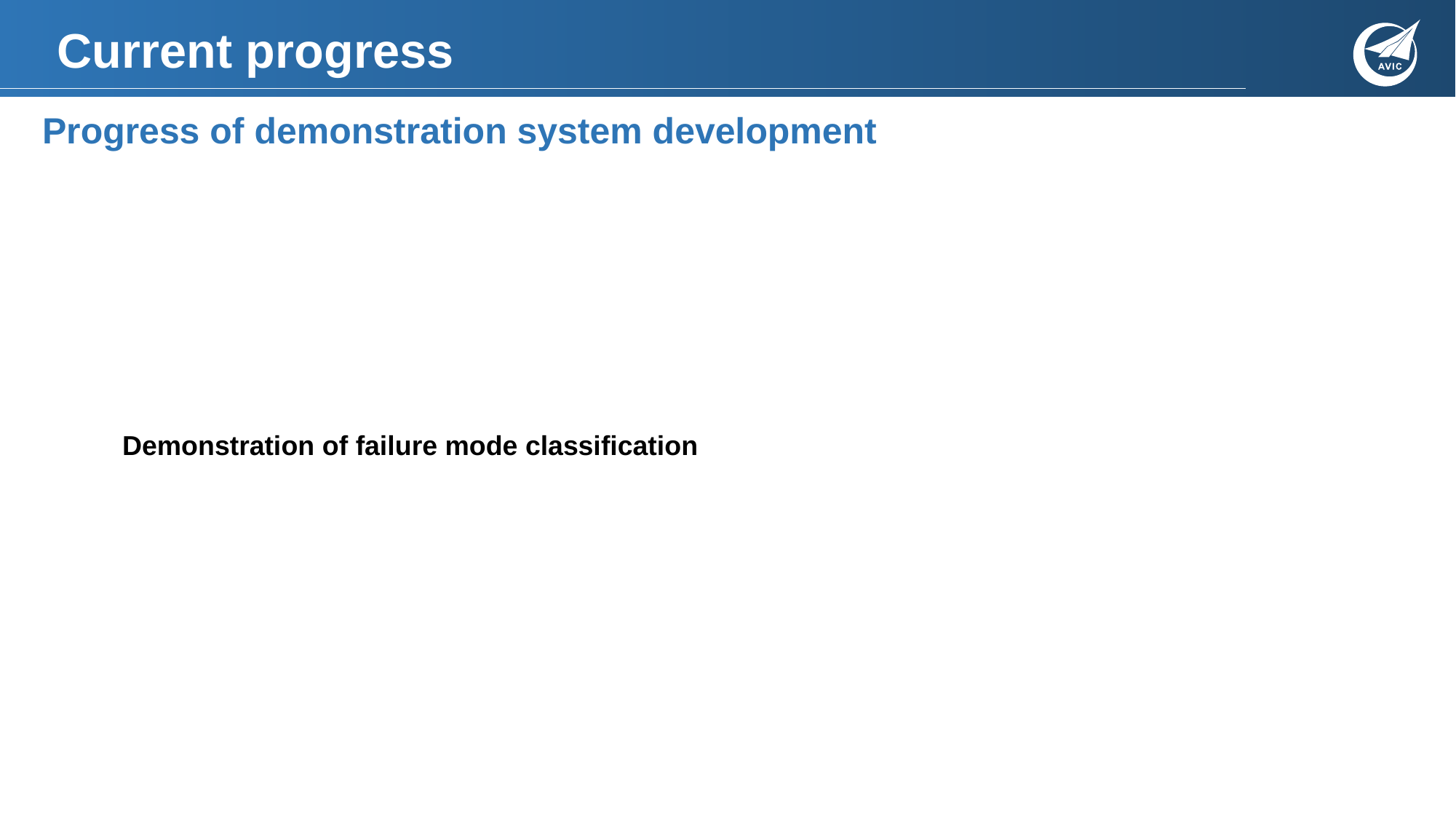

# Current progress
Progress of demonstration system development
Demonstration of failure mode classification